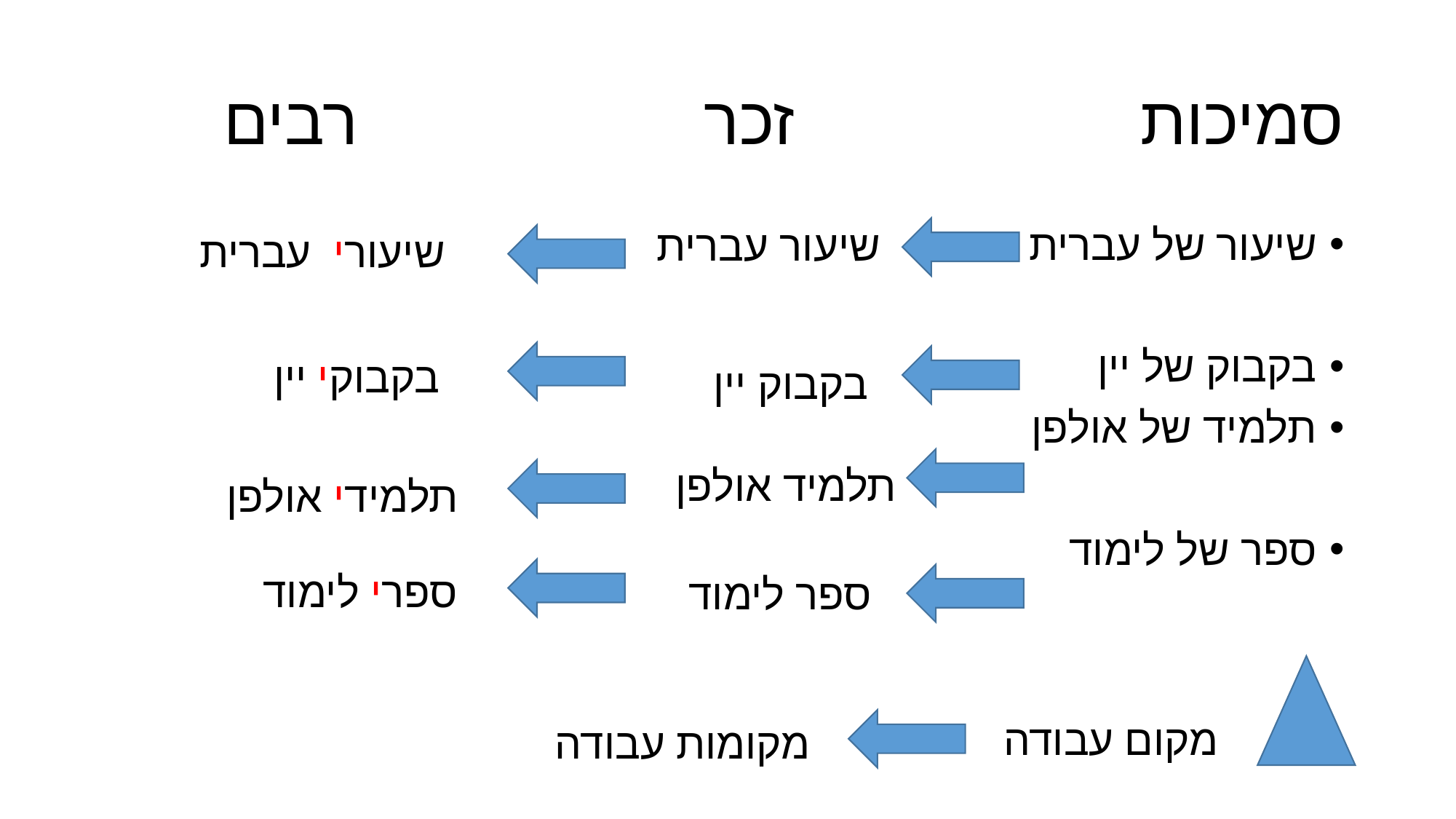

# סמיכות                    זכר                    רבים
 שיעור עברית
שיעור של עברית

בקבוק של יין
תלמיד של אולפן

ספר של לימוד

שיעורי  עברית

בקבוקי יין

בקבוק יין

תלמיד אולפן

תלמידי אולפן

ספרי לימוד
ספר לימוד

מקום עבודה

מקומות עבודה